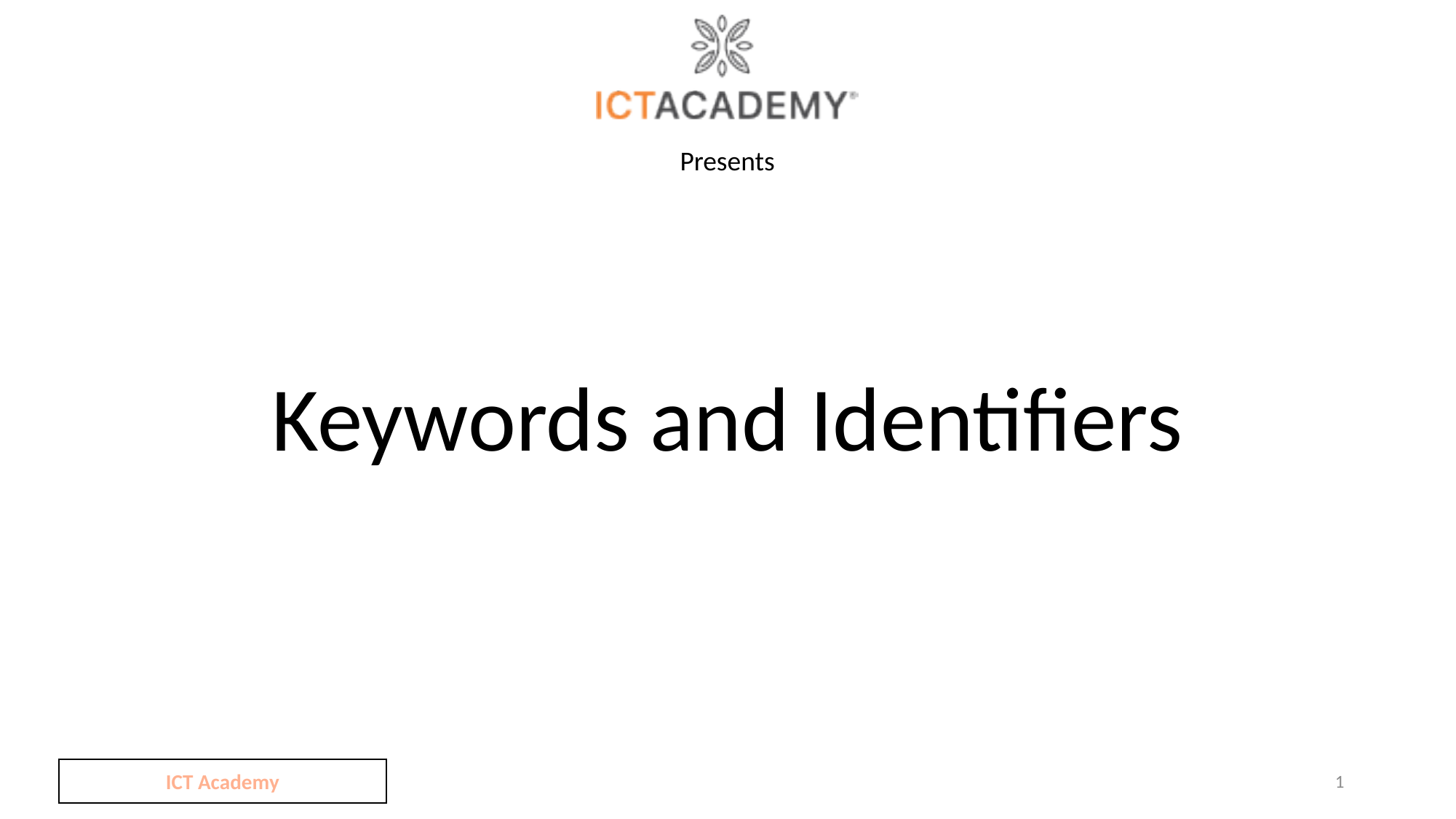

# Keywords and Identifiers
ICT Academy
1